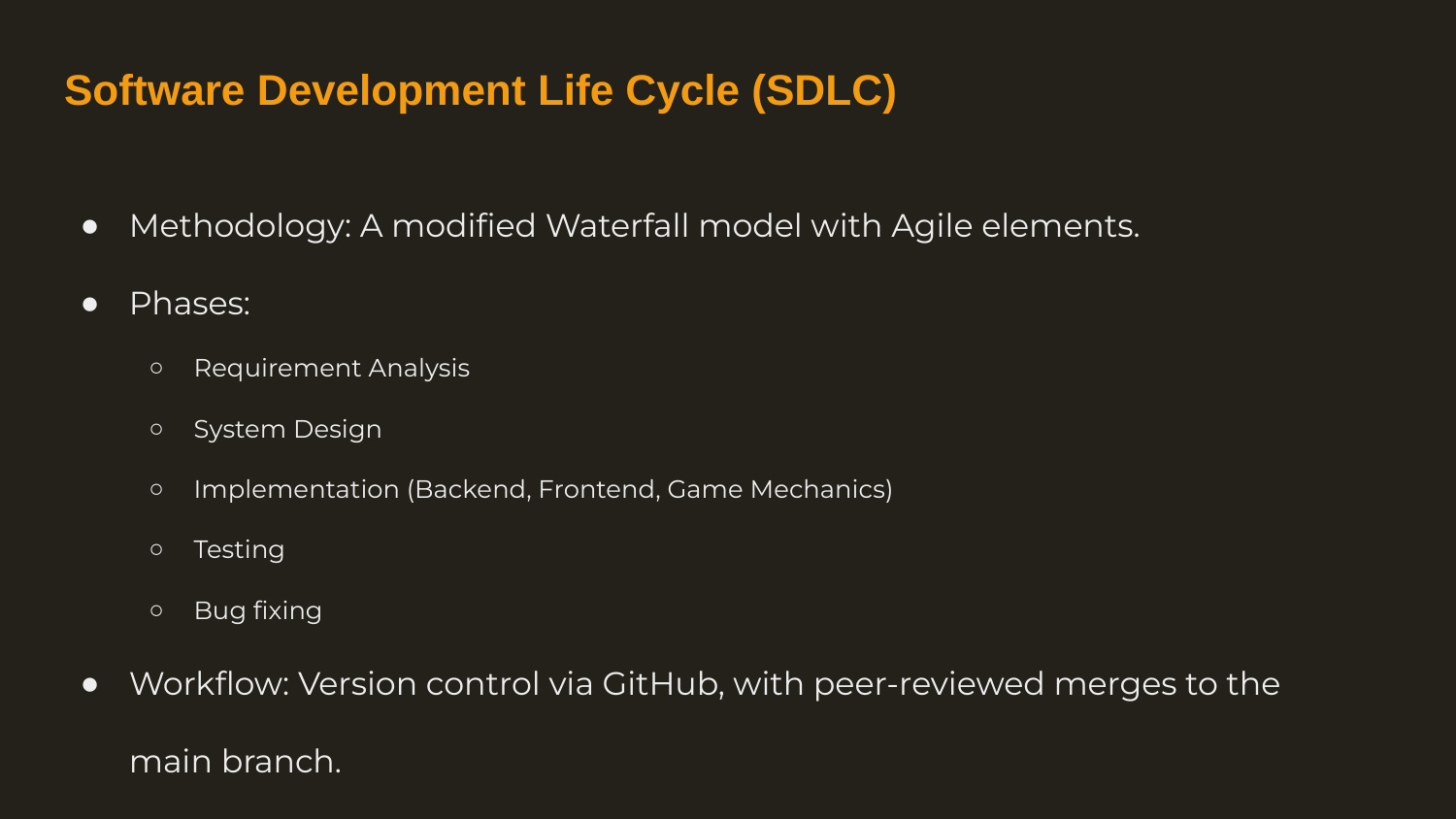

# Software Development Life Cycle (SDLC)
Methodology: A modified Waterfall model with Agile elements.
Phases:
Requirement Analysis
System Design
Implementation (Backend, Frontend, Game Mechanics)
Testing
Bug fixing
Workflow: Version control via GitHub, with peer-reviewed merges to the main branch.